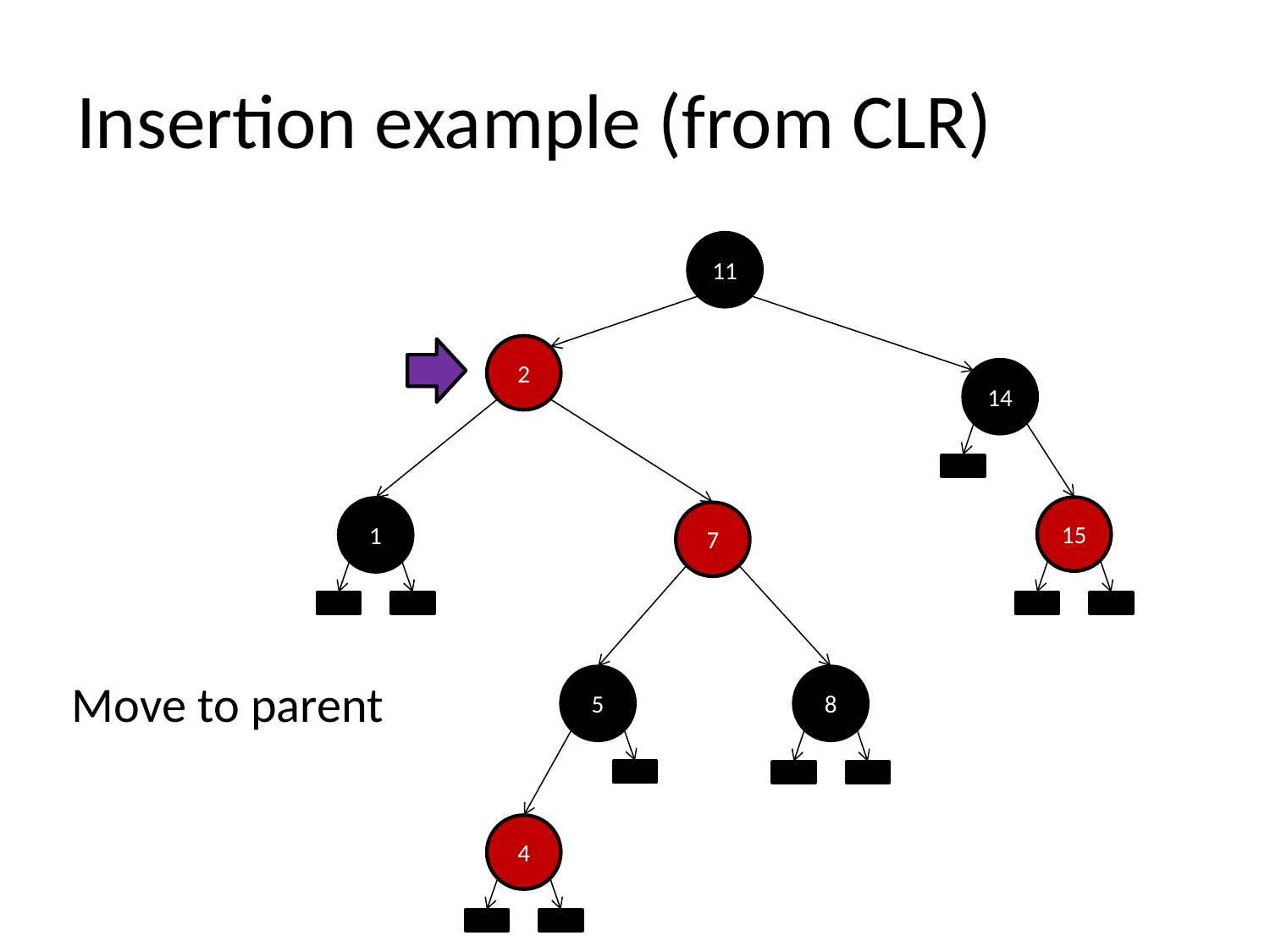

# Insertion example (from CLR)
11
2

14

15
1
7

Move to parent
5
8

4